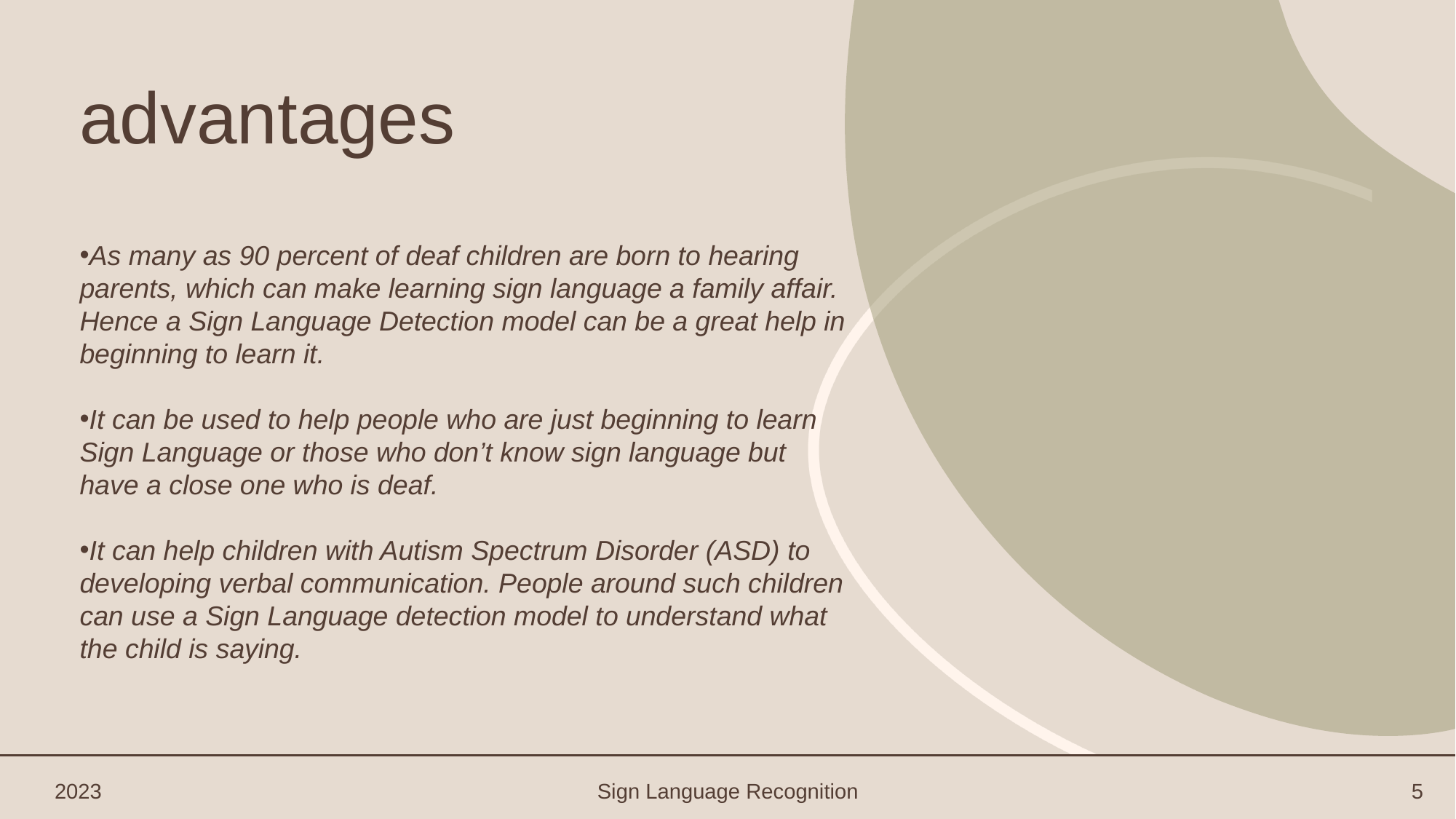

# advantages
As many as 90 percent of deaf children are born to hearing parents, which can make learning sign language a family affair. Hence a Sign Language Detection model can be a great help in beginning to learn it.

It can be used to help people who are just beginning to learn Sign Language or those who don’t know sign language but have a close one who is deaf.

It can help children with Autism Spectrum Disorder (ASD) to developing verbal communication. People around such children can use a Sign Language detection model to understand what the child is saying.
2023
Sign Language Recognition
5